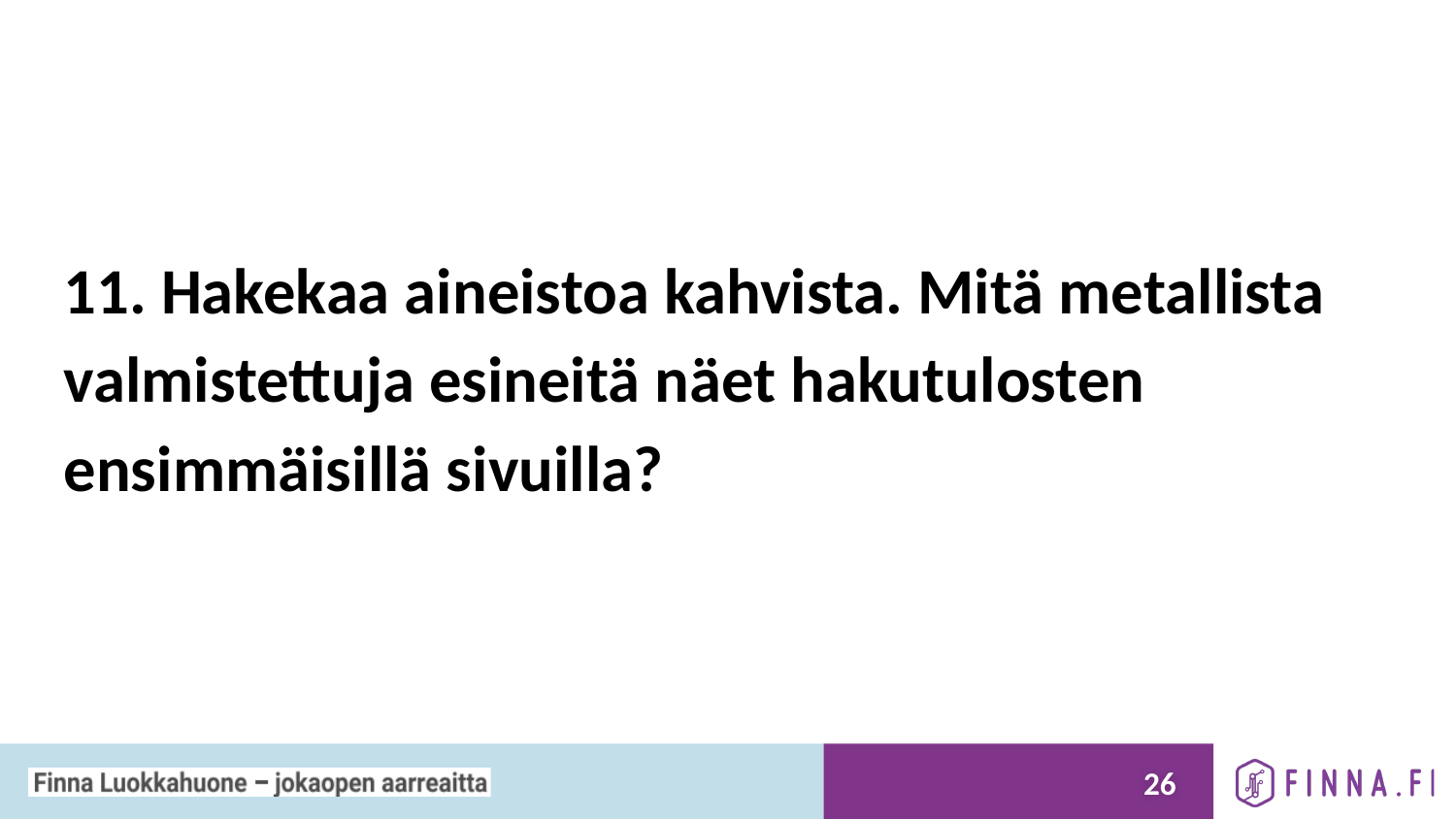

# 11. Hakekaa aineistoa kahvista. Mitä metallista valmistettuja esineitä näet hakutulosten ensimmäisillä sivuilla?